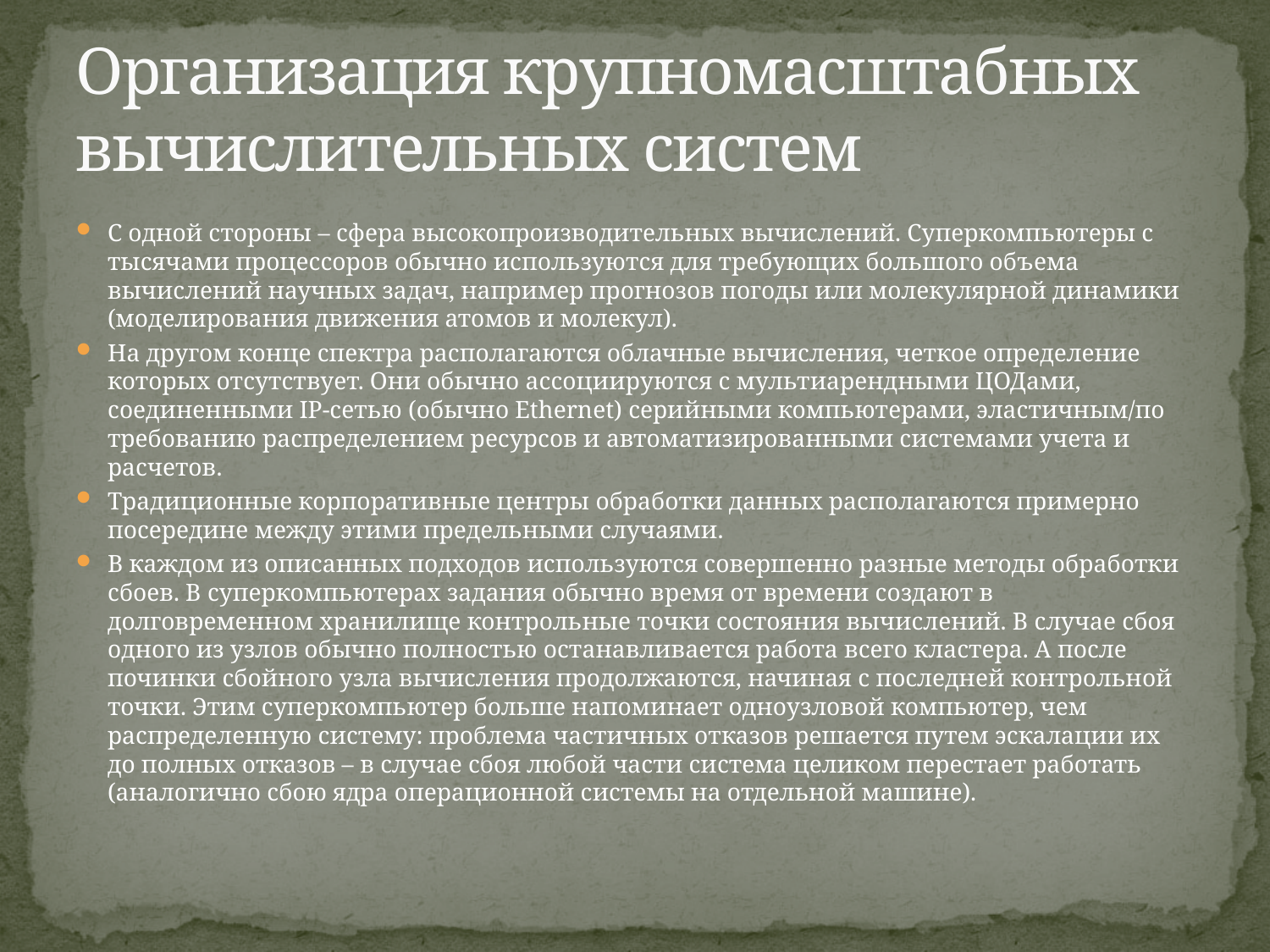

# Организация крупномасштабных вычислительных систем
С одной стороны – сфера высокопроизводительных вычислений. Суперкомпьютеры с тысячами процессоров обычно используются для требующих большого объема вычислений научных задач, например прогнозов погоды или молекулярной динамики (моделирования движения атомов и молекул).
На другом конце спектра располагаются облачные вычисления, четкое определение которых отсутствует. Они обычно ассоциируются с мультиарендными ЦОДами, соединенными IP-сетью (обычно Ethernet) серийными компьютерами, эластичным/по требованию распределением ресурсов и автоматизированными системами учета и расчетов.
Традиционные корпоративные центры обработки данных располагаются примерно посередине между этими предельными случаями.
В каждом из описанных подходов используются совершенно разные методы обработки сбоев. В суперкомпьютерах задания обычно время от времени создают в долговременном хранилище контрольные точки состояния вычислений. В случае сбоя одного из узлов обычно полностью останавливается работа всего кластера. А после починки сбойного узла вычисления продолжаются, начиная с последней контрольной точки. Этим суперкомпьютер больше напоминает одноузловой компьютер, чем распределенную систему: проблема частичных отказов решается путем эскалации их до полных отказов – в случае сбоя любой части система целиком перестает работать (аналогично сбою ядра операционной системы на отдельной машине).